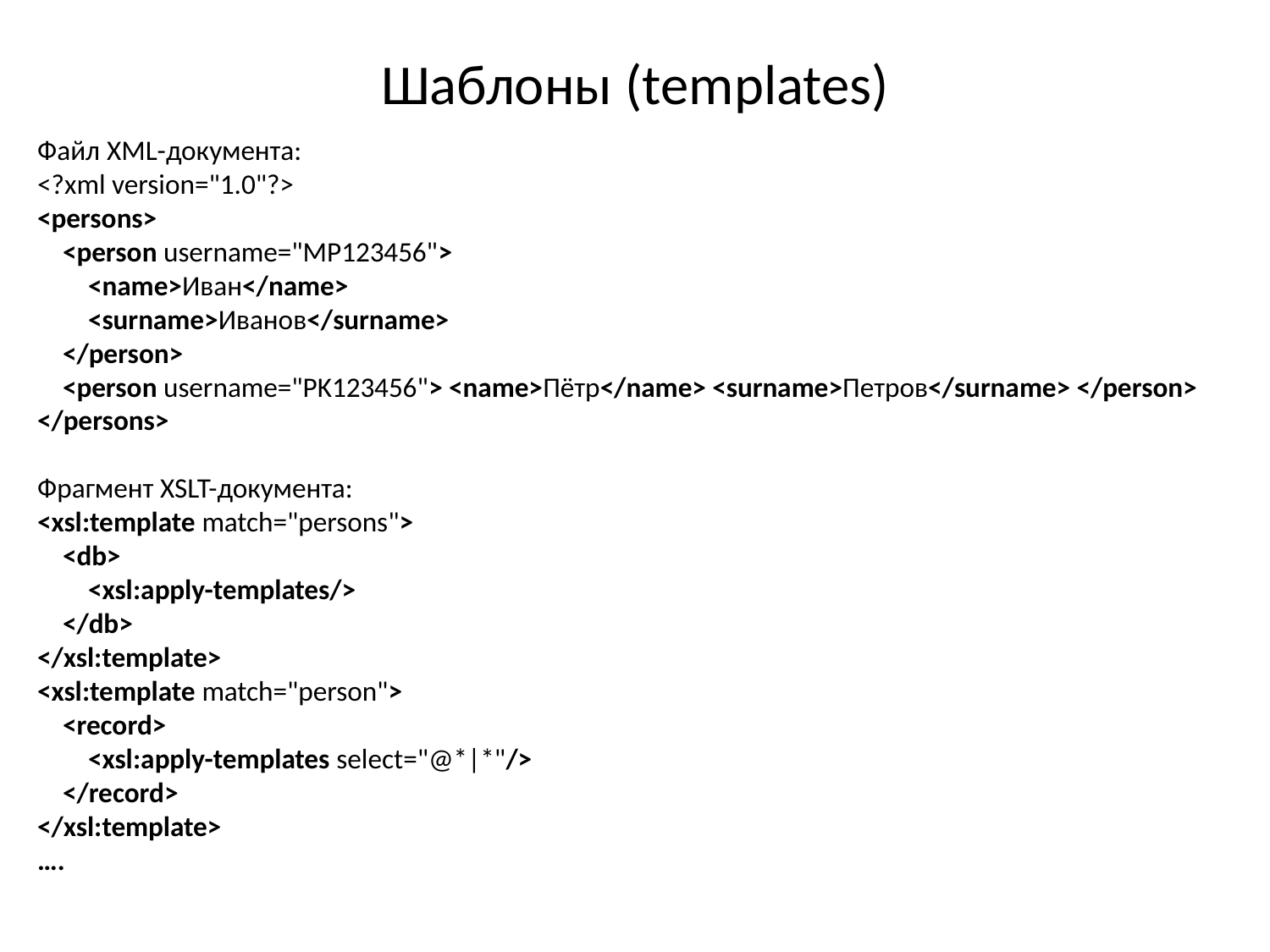

# Шаблоны (templates)
Файл XML-документа:
<?xml version="1.0"?>
<persons>
    <person username="MP123456">
        <name>Иван</name>
        <surname>Иванов</surname>
    </person>
    <person username="PK123456"> <name>Пётр</name> <surname>Петров</surname> </person>
</persons>

Фрагмент XSLT-документа:
<xsl:template match="persons">
    <db>
        <xsl:apply-templates/>
    </db>
</xsl:template>
<xsl:template match="person">
    <record>
        <xsl:apply-templates select="@*|*"/>
    </record>
</xsl:template>
….